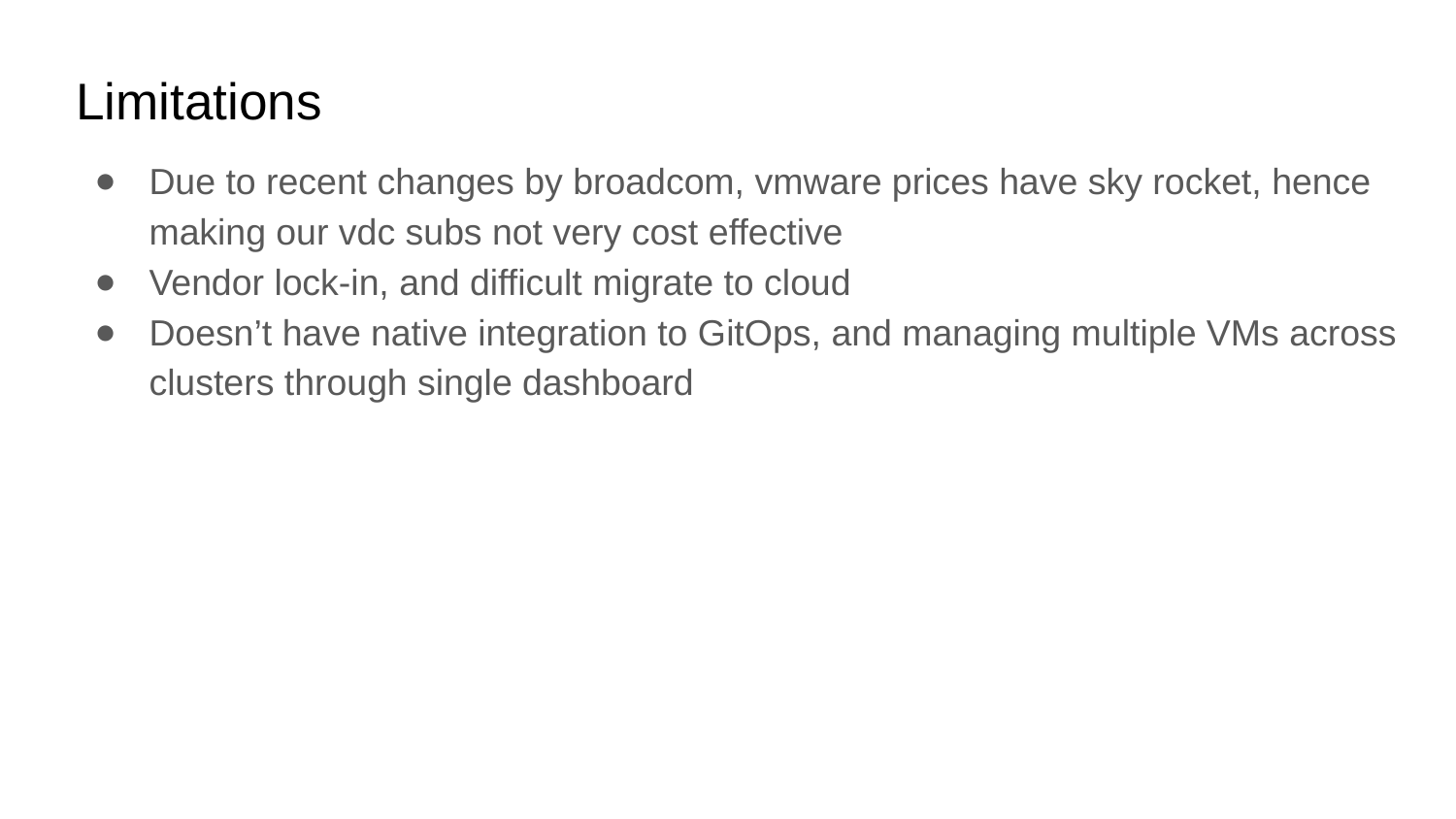

# Limitations
Due to recent changes by broadcom, vmware prices have sky rocket, hence making our vdc subs not very cost effective
Vendor lock-in, and difficult migrate to cloud
Doesn’t have native integration to GitOps, and managing multiple VMs across clusters through single dashboard